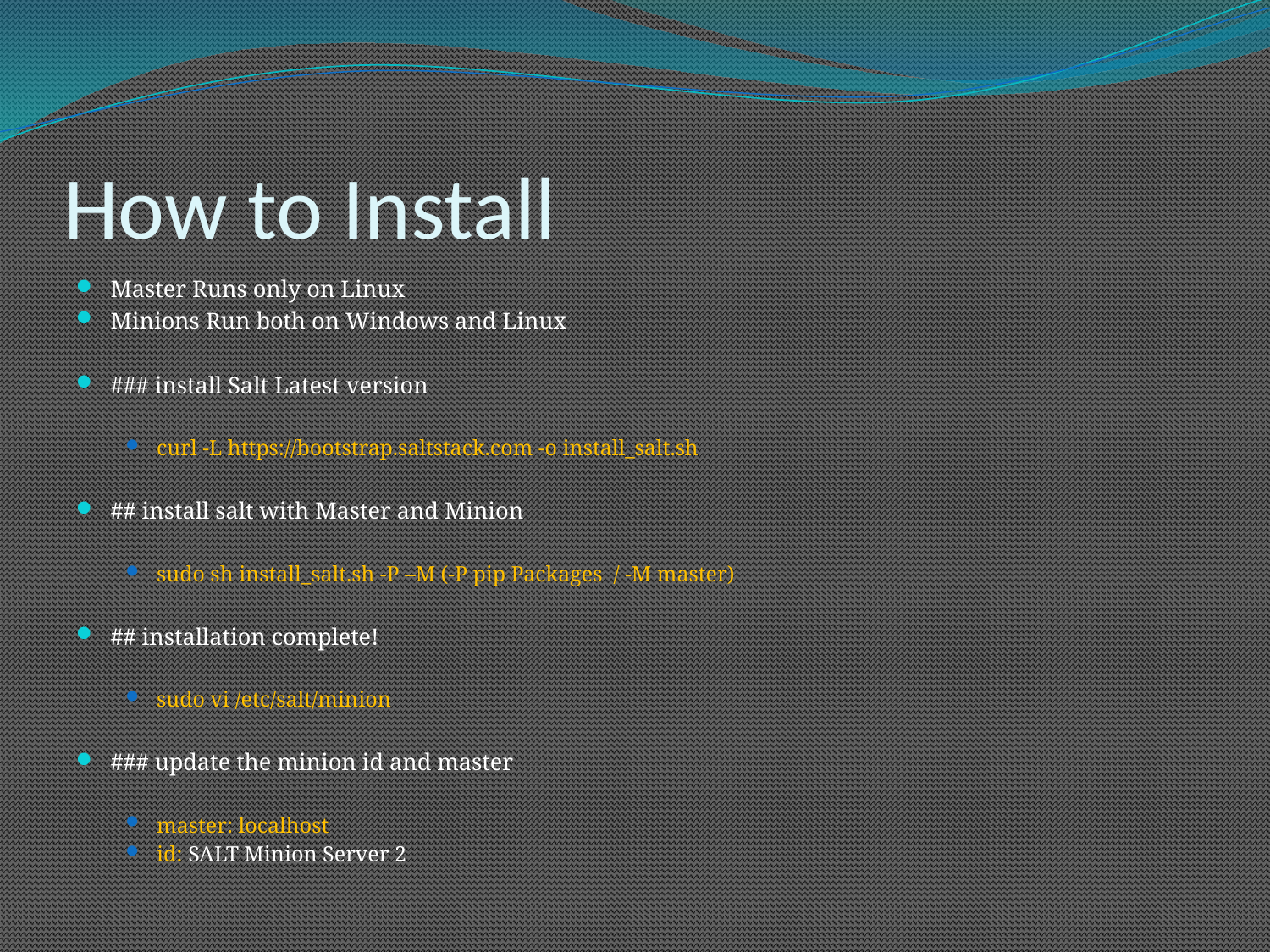

# How to Install
Master Runs only on Linux
Minions Run both on Windows and Linux

### install Salt Latest version

curl -L https://bootstrap.saltstack.com -o install_salt.sh

## install salt with Master and Minion

sudo sh install_salt.sh -P –M (-P pip Packages  / -M master)

## installation complete!

sudo vi /etc/salt/minion

### update the minion id and master

master: localhost
id: SALT Minion Server 2